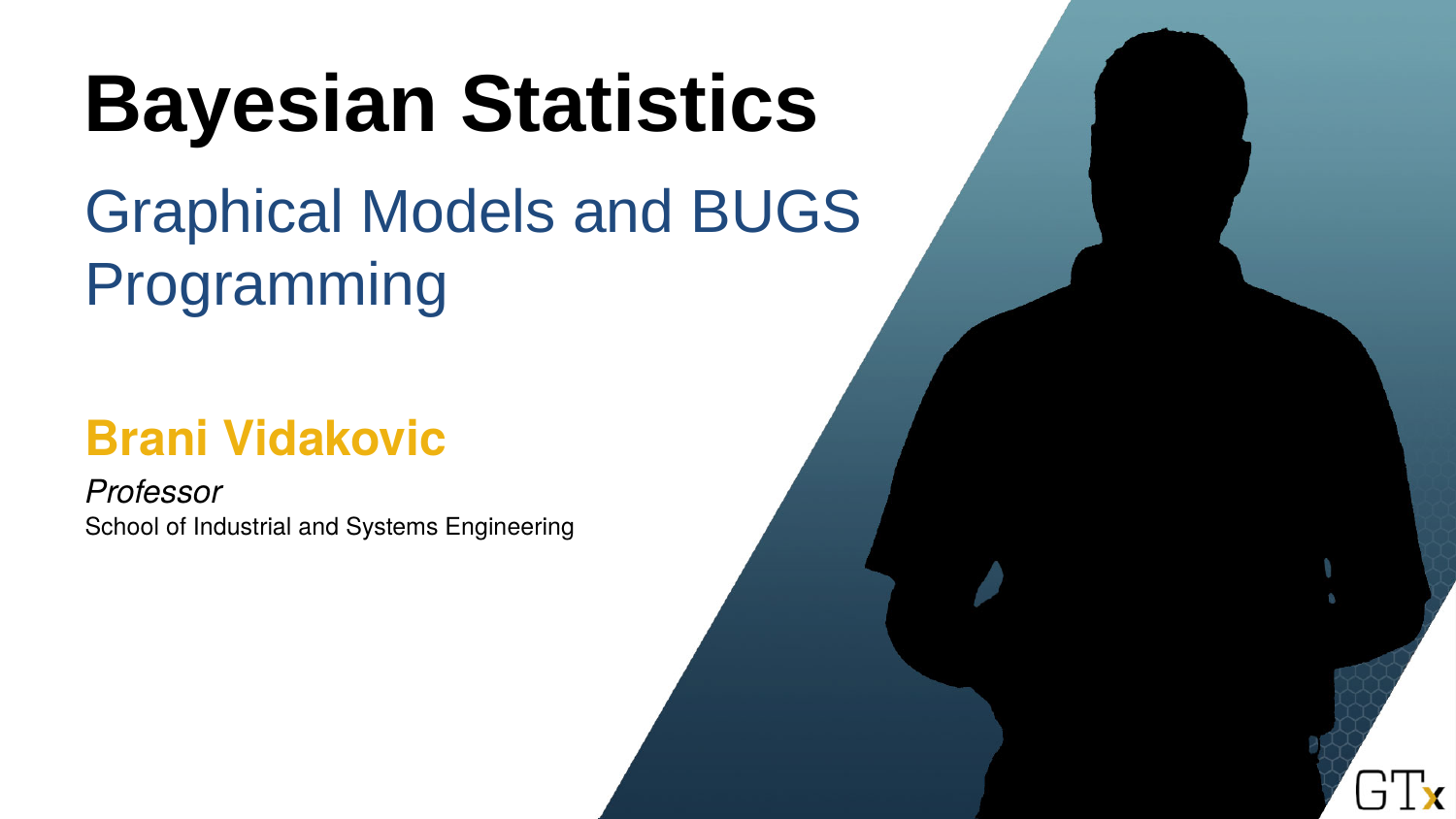

Bayesian Statistics

Graphical Models and BUGS Programming
Brani Vidakovic
Professor
School of Industrial and Systems Engineering